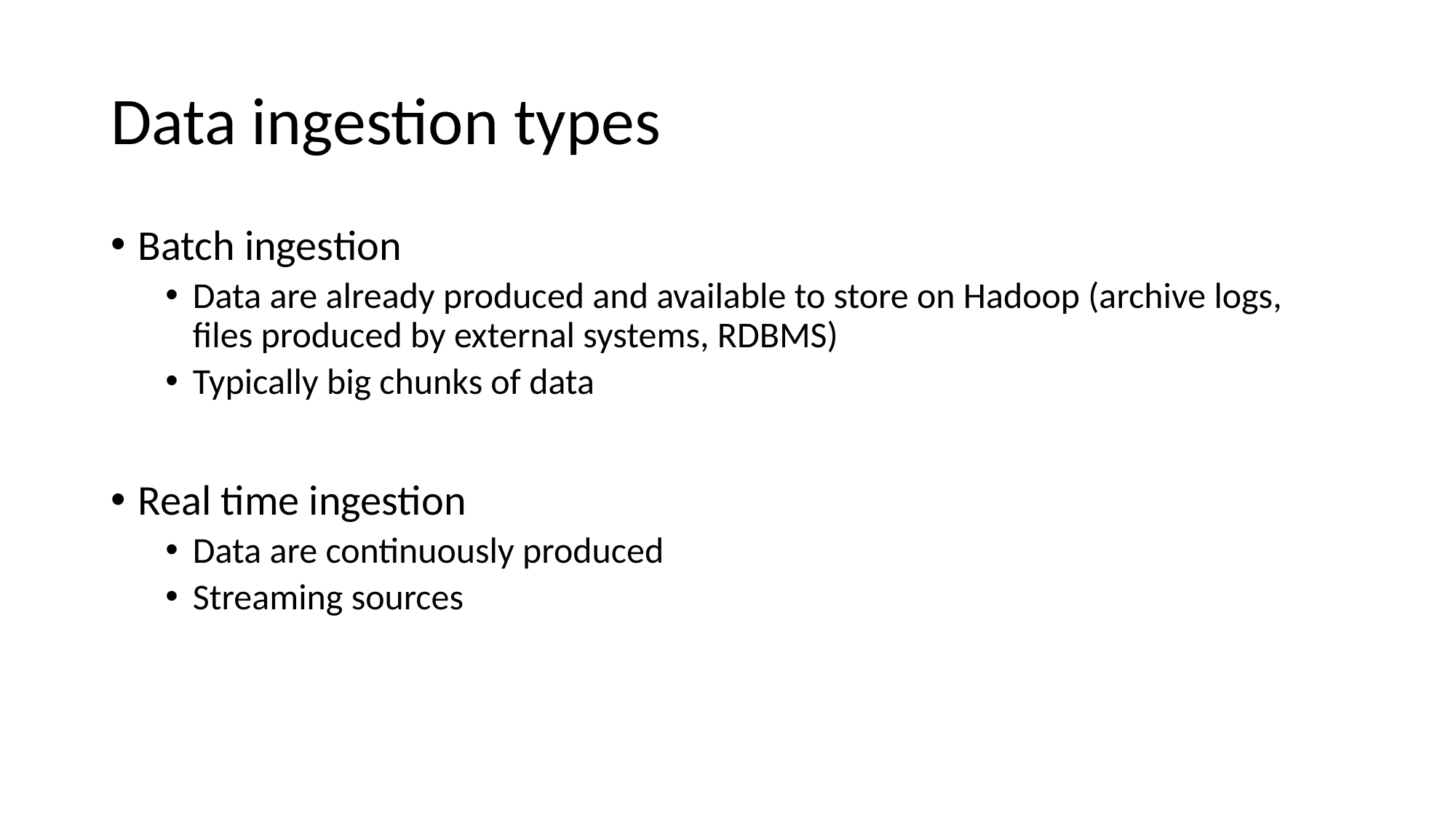

# Data ingestion types
Batch ingestion
Data are already produced and available to store on Hadoop (archive logs, files produced by external systems, RDBMS)
Typically big chunks of data

Real time ingestion
Data are continuously produced
Streaming sources